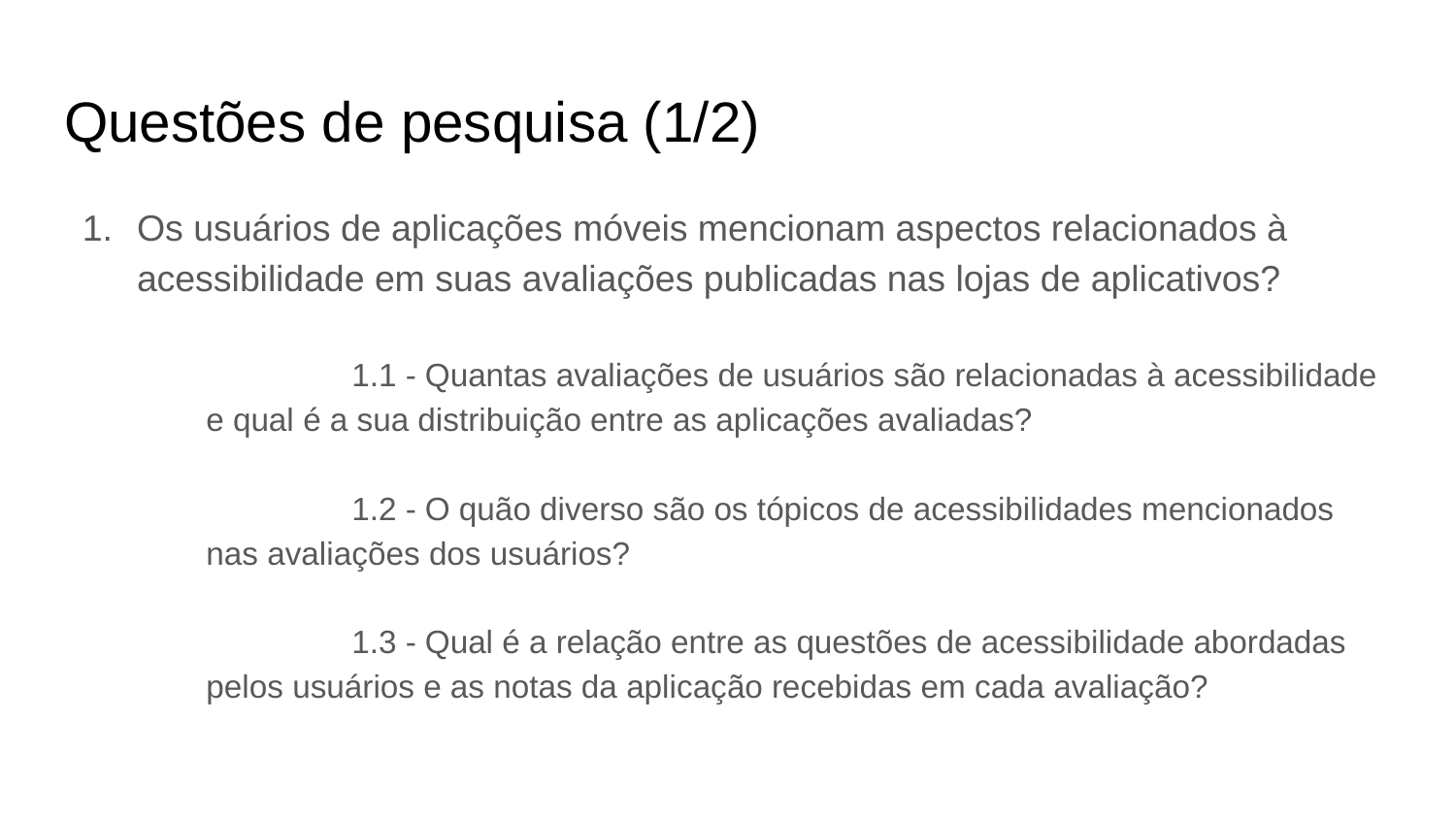

# Questões de pesquisa (1/2)
Os usuários de aplicações móveis mencionam aspectos relacionados à acessibilidade em suas avaliações publicadas nas lojas de aplicativos?

	1.1 - Quantas avaliações de usuários são relacionadas à acessibilidade e qual é a sua distribuição entre as aplicações avaliadas?

	1.2 - O quão diverso são os tópicos de acessibilidades mencionados nas avaliações dos usuários?

	1.3 - Qual é a relação entre as questões de acessibilidade abordadas pelos usuários e as notas da aplicação recebidas em cada avaliação?